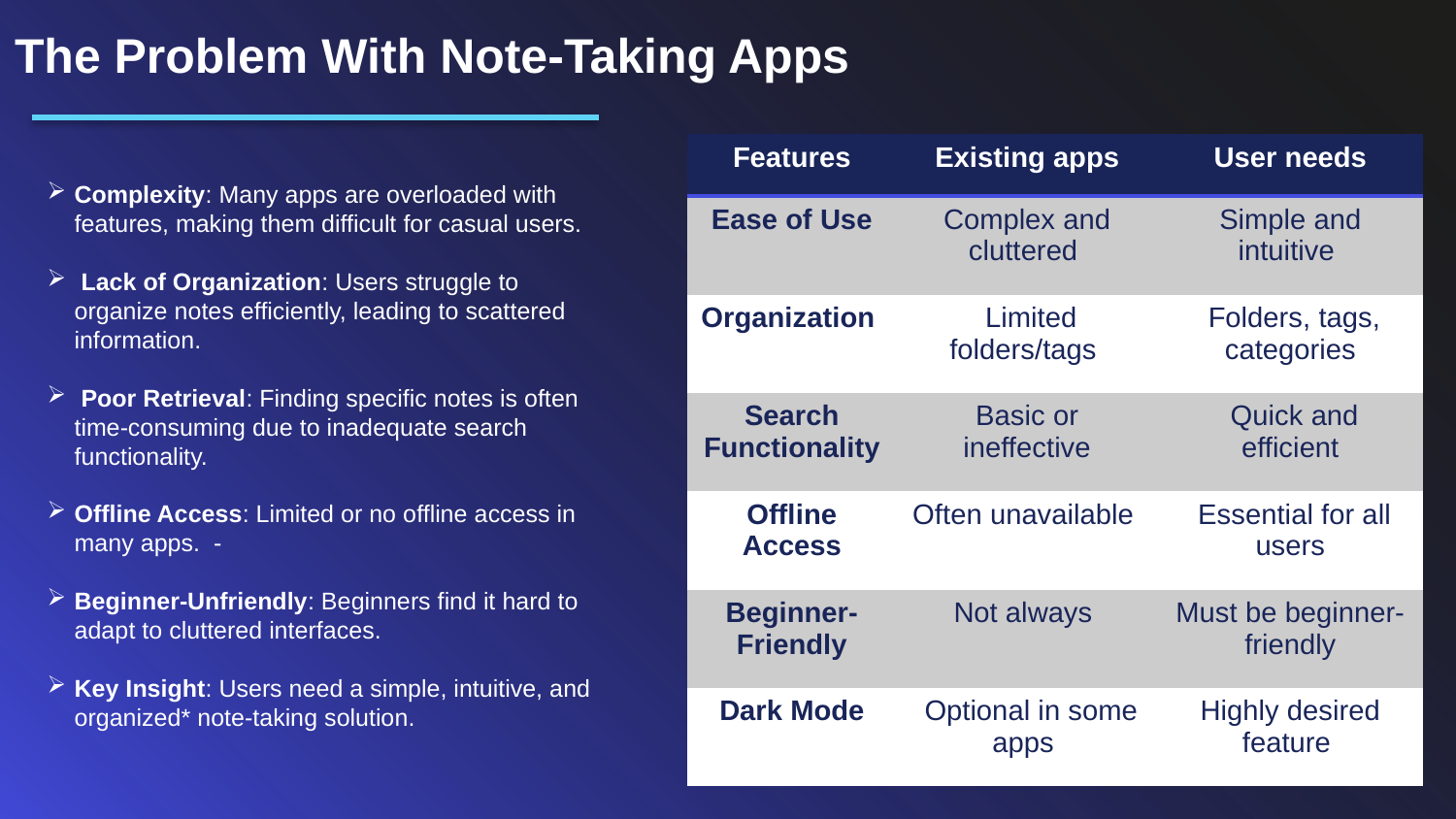

# The Problem With Note-Taking Apps
| Features | Existing apps | User needs |
| --- | --- | --- |
| Ease of Use | Complex and cluttered | Simple and intuitive |
| Organization | Limited folders/tags | Folders, tags, categories |
| Search Functionality | Basic or ineffective | Quick and efficient |
| Offline Access | Often unavailable | Essential for all users |
| Beginner-Friendly | Not always | Must be beginner-friendly |
| Dark Mode | Optional in some apps | Highly desired feature |
Complexity: Many apps are overloaded with features, making them difficult for casual users.

 Lack of Organization: Users struggle to organize notes efficiently, leading to scattered information.

 Poor Retrieval: Finding specific notes is often time-consuming due to inadequate search functionality.

Offline Access: Limited or no offline access in many apps.  -

Beginner-Unfriendly: Beginners find it hard to adapt to cluttered interfaces.

Key Insight: Users need a simple, intuitive, and organized* note-taking solution.